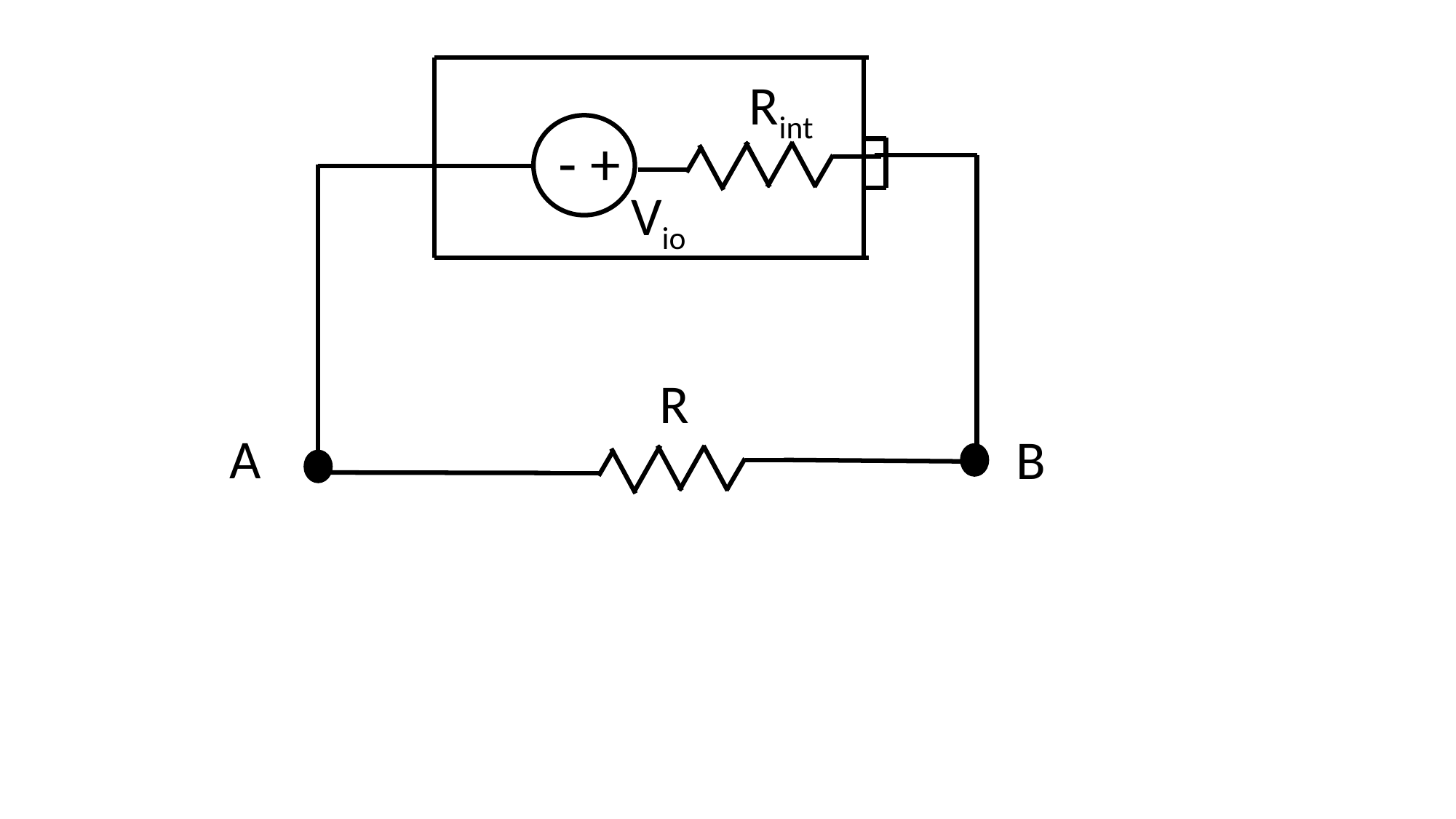

Rint

- +
Vio
R
A
B